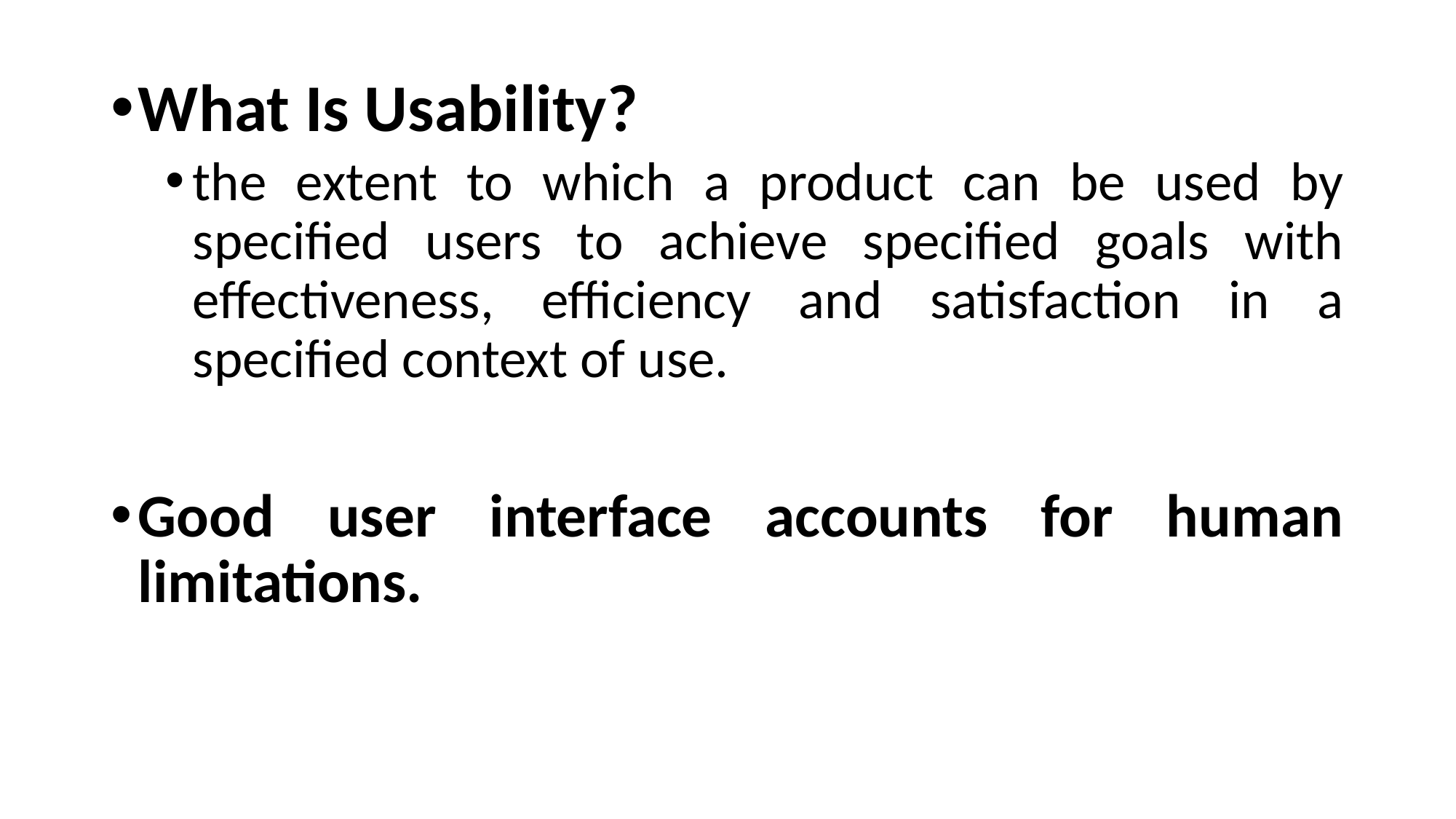

What Is Usability?
the extent to which a product can be used by specified users to achieve specified goals with effectiveness, efficiency and satisfaction in a specified context of use.

Good user interface accounts for human limitations.